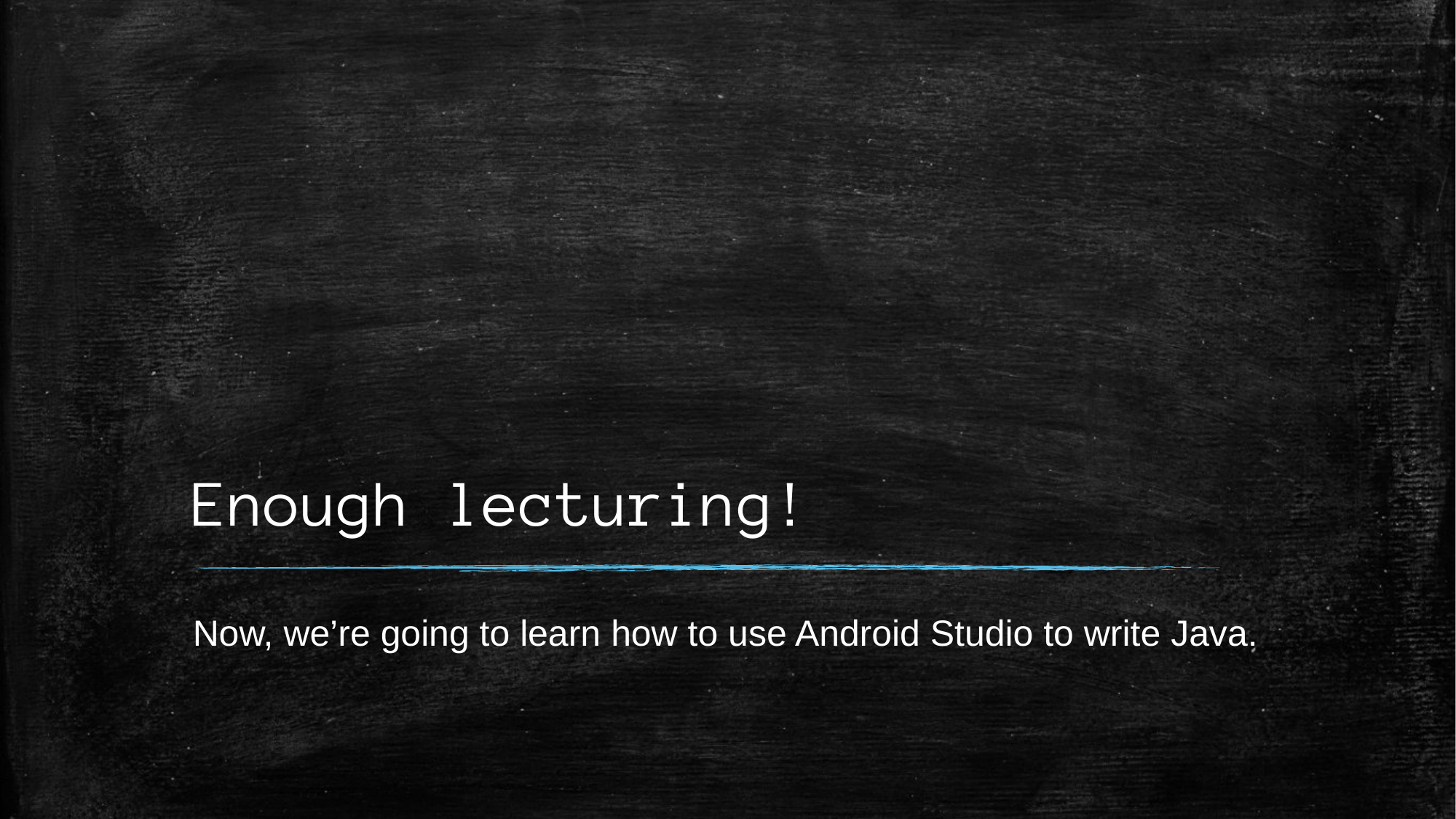

# Enough lecturing!
Now, we’re going to learn how to use Android Studio to write Java.